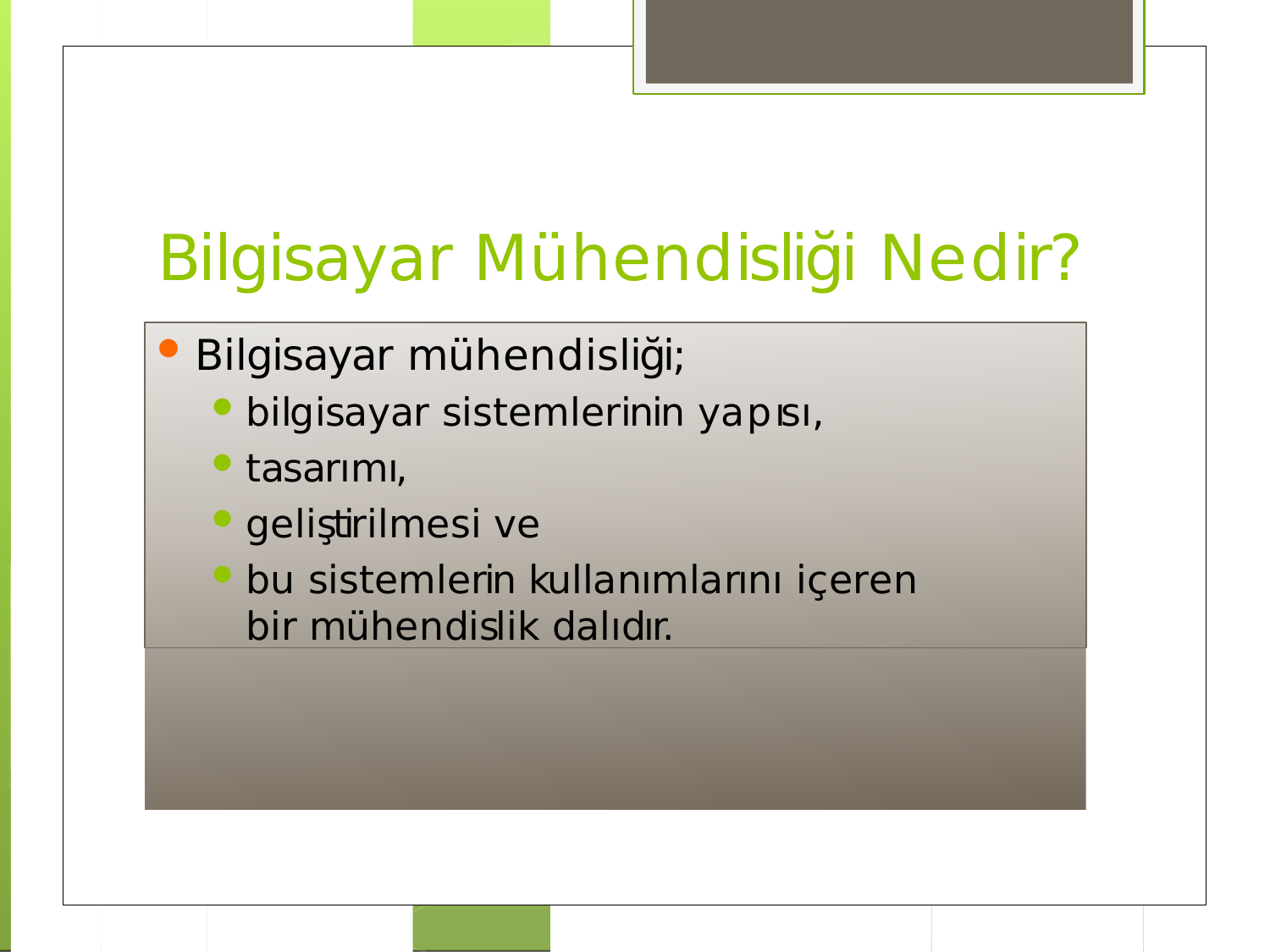

# Bilgisayar Mühendisliği Nedir?

Bilgisayar mühendisliği;
bilgisayar sistemlerinin yapısı,
tasarımı,
geliştirilmesi ve
bu sistemlerin kullanımlarını içeren bir mühendislik dalıdır.